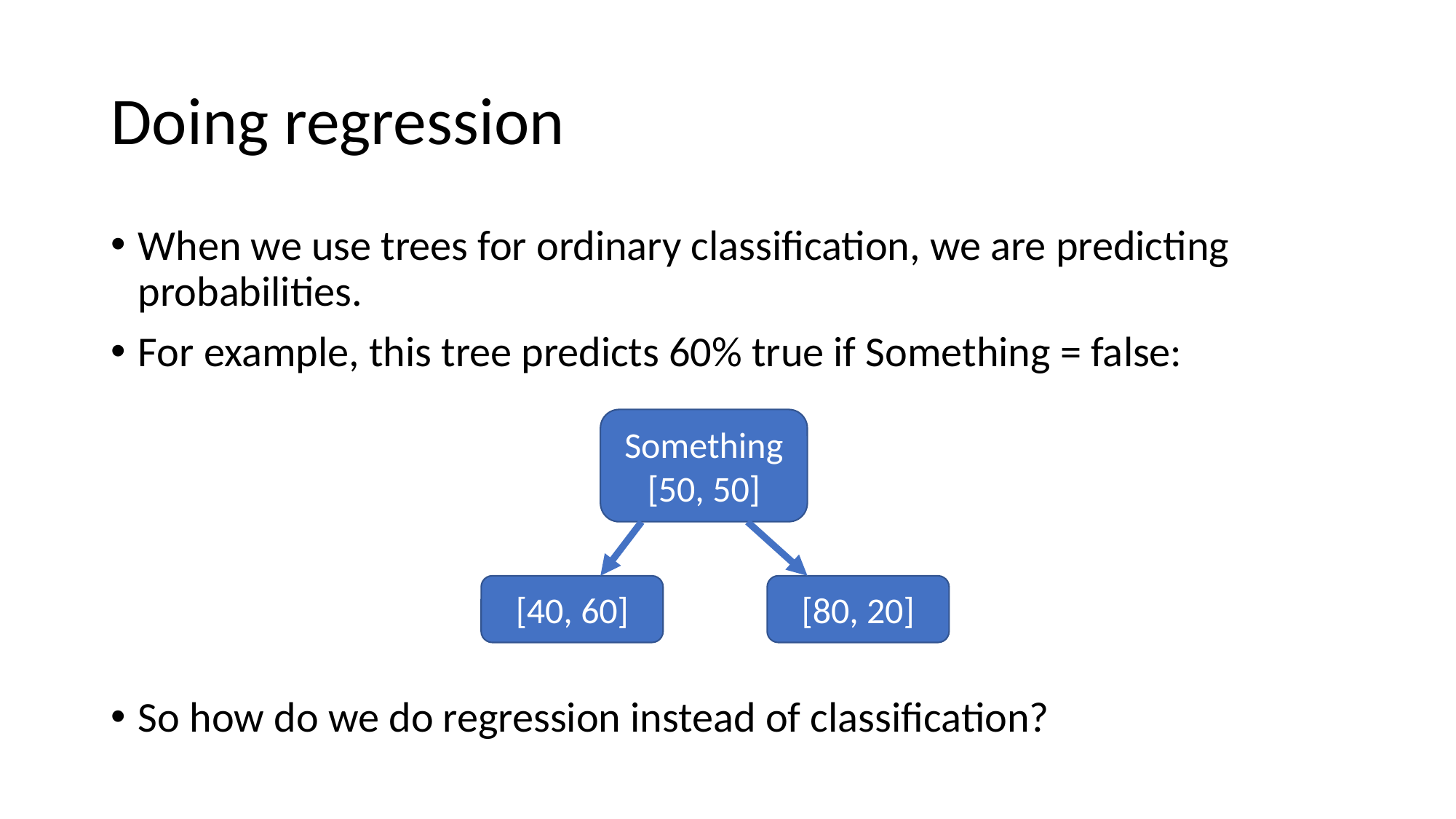

# Doing regression
When we use trees for ordinary classification, we are predicting probabilities.
For example, this tree predicts 60% true if Something = false:

So how do we do regression instead of classification?
Something
[50, 50]
[40, 60]
[80, 20]